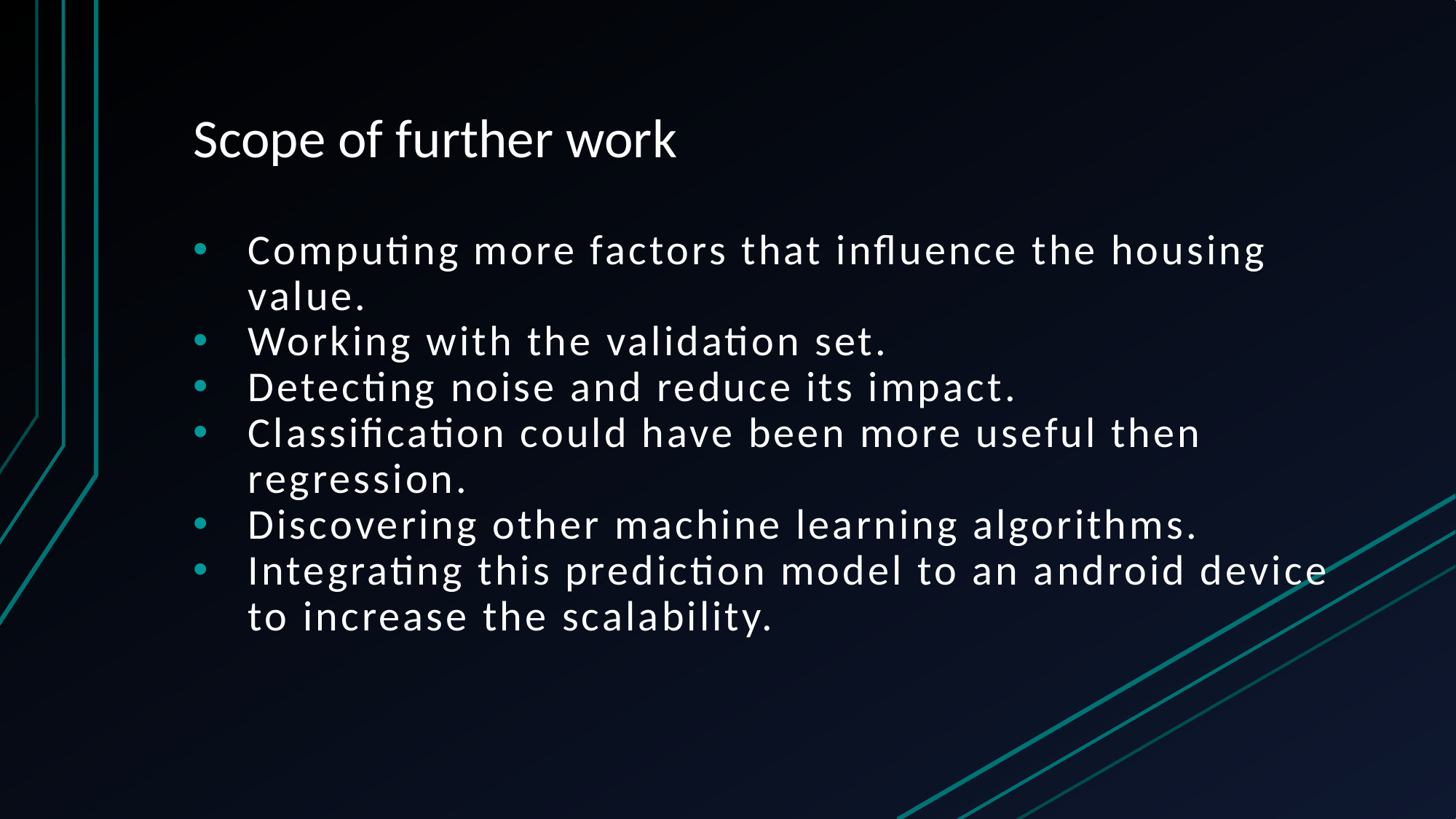

# Scope of further work
Computing more factors that influence the housing value.
Working with the validation set.
Detecting noise and reduce its impact.
Classification could have been more useful then regression.
Discovering other machine learning algorithms.
Integrating this prediction model to an android device to increase the scalability.